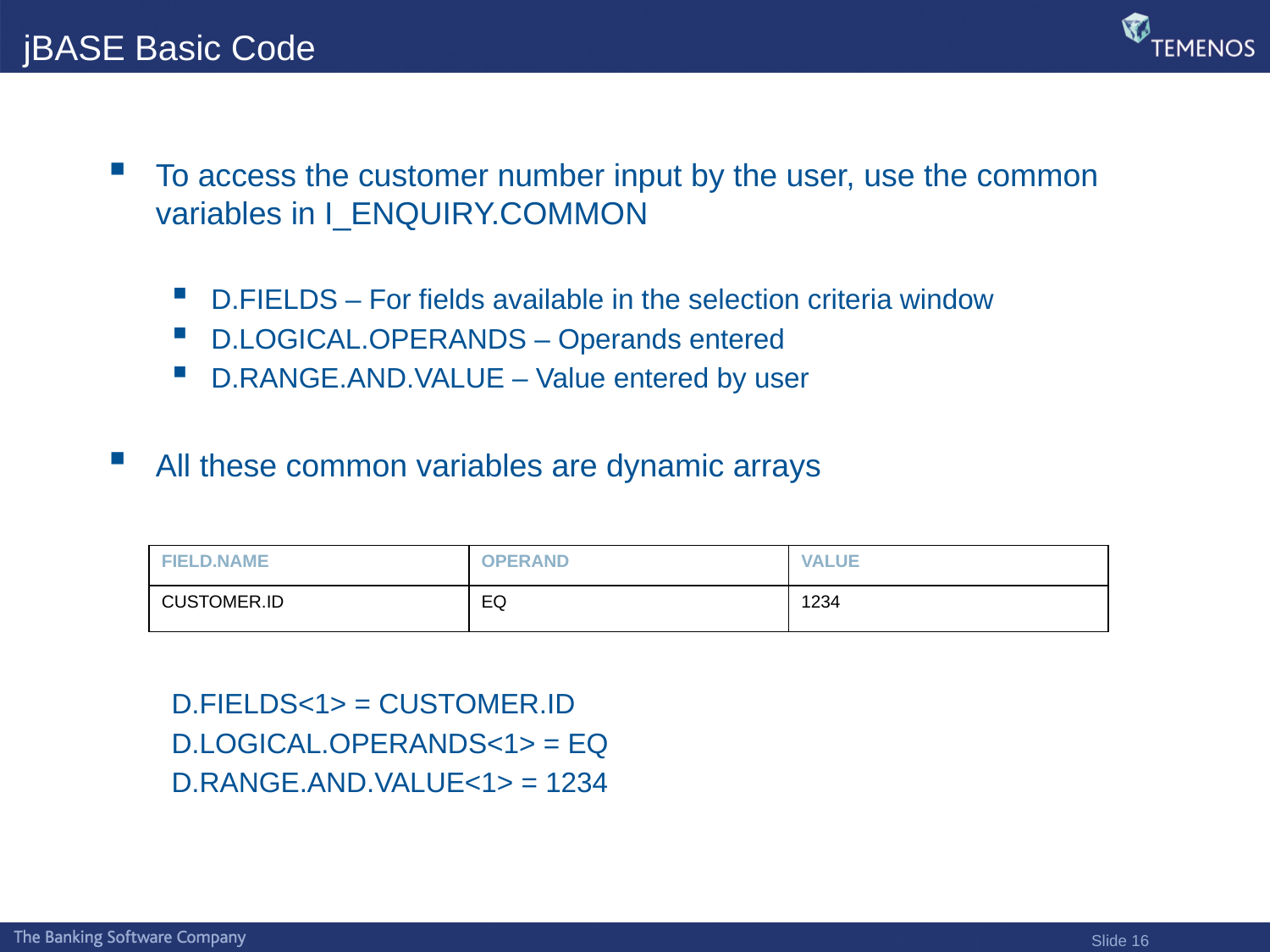

# jBASE Basic Code
To access the customer number input by the user, use the common variables in I_ENQUIRY.COMMON

D.FIELDS – For fields available in the selection criteria window
D.LOGICAL.OPERANDS – Operands entered
D.RANGE.AND.VALUE – Value entered by user

All these common variables are dynamic arrays

D.FIELDS<1> = CUSTOMER.ID
D.LOGICAL.OPERANDS<1> = EQ
D.RANGE.AND.VALUE<1> = 1234

| FIELD.NAME | OPERAND | VALUE |
| --- | --- | --- |
| CUSTOMER.ID | EQ | 1234 |
Slide 16